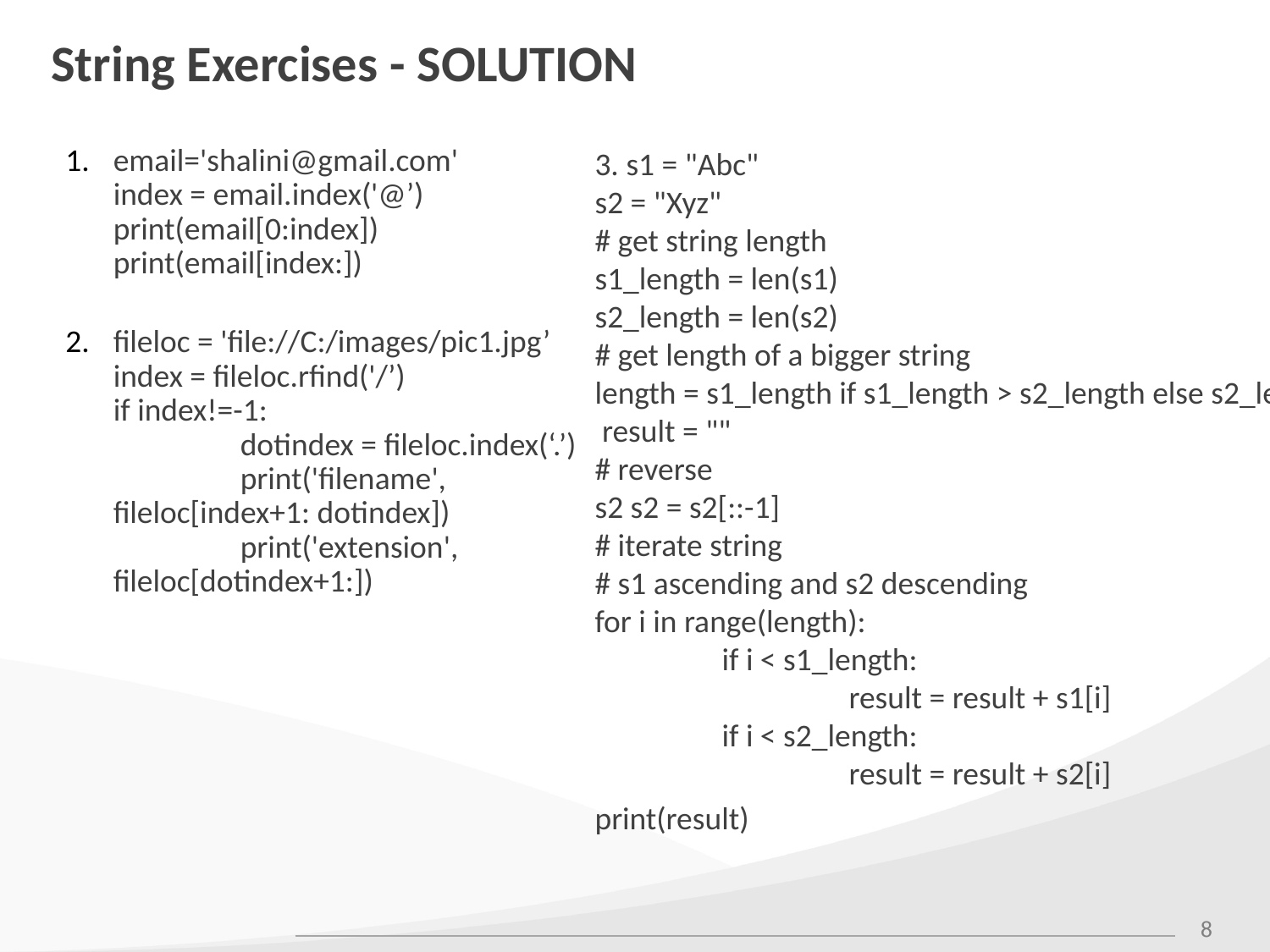

# String Exercises - SOLUTION
email='shalini@gmail.com'
index = email.index('@’)
print(email[0:index])
print(email[index:])
fileloc = 'file://C:/images/pic1.jpg’
index = fileloc.rfind('/’)
if index!=-1:
	dotindex = fileloc.index(‘.’)
	print('filename', fileloc[index+1: dotindex])
	print('extension', fileloc[dotindex+1:])

3. s1 = "Abc"
s2 = "Xyz"
# get string length
s1_length = len(s1)
s2_length = len(s2)
# get length of a bigger string
length = s1_length if s1_length > s2_length else s2_length
 result = ""
# reverse
s2 s2 = s2[::-1]
# iterate string
# s1 ascending and s2 descending
for i in range(length):
	if i < s1_length:
		result = result + s1[i]
	if i < s2_length:
		result = result + s2[i]
print(result)